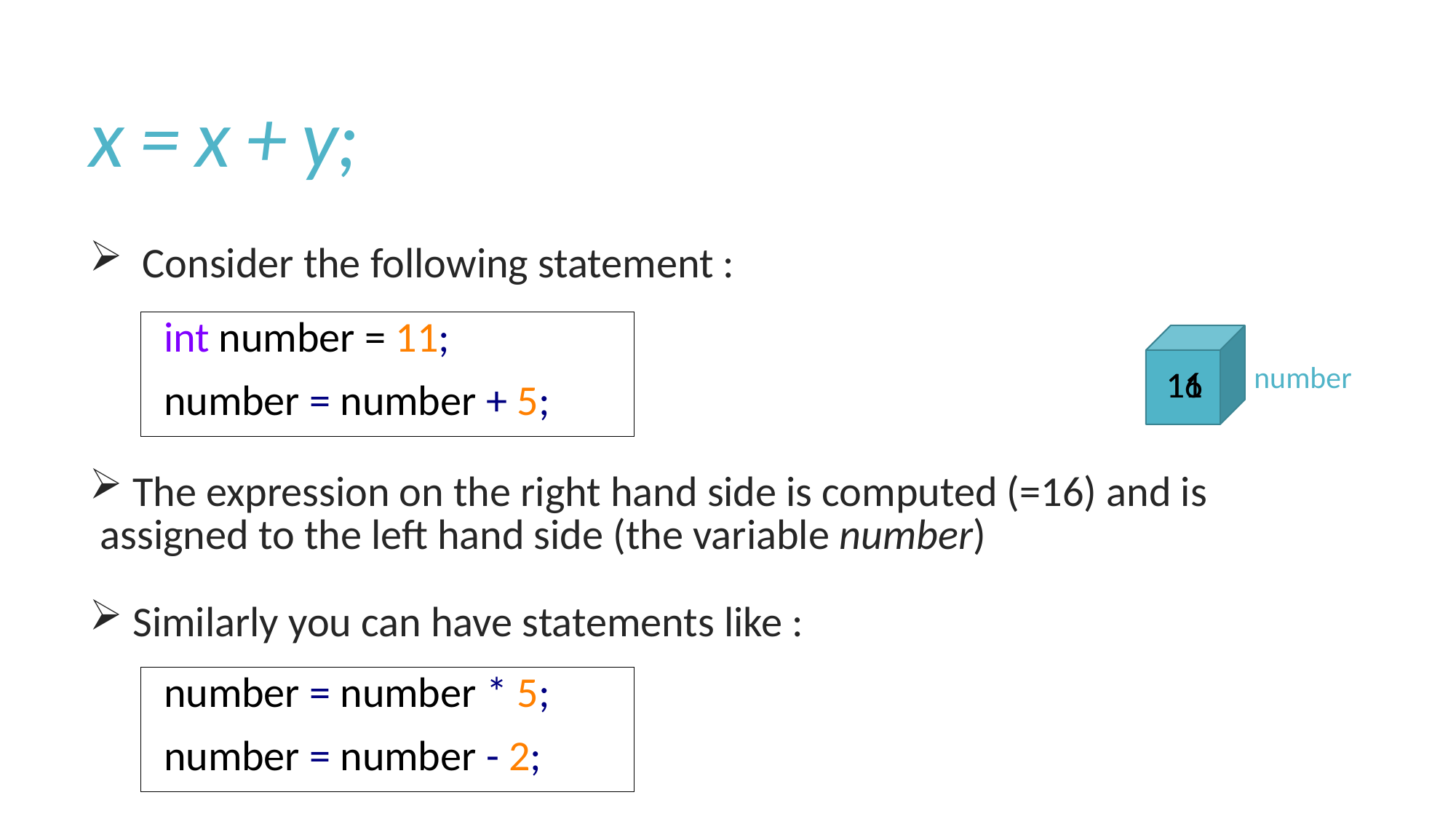

# x = x + y;

  Consider the following statement :

 The expression on the right hand side is computed (=16) and is assigned to the left hand side (the variable number)

 Similarly you can have statements like :
int number = 11;
number = number + 5;

number
16
11
number = number * 5;
number = number - 2;